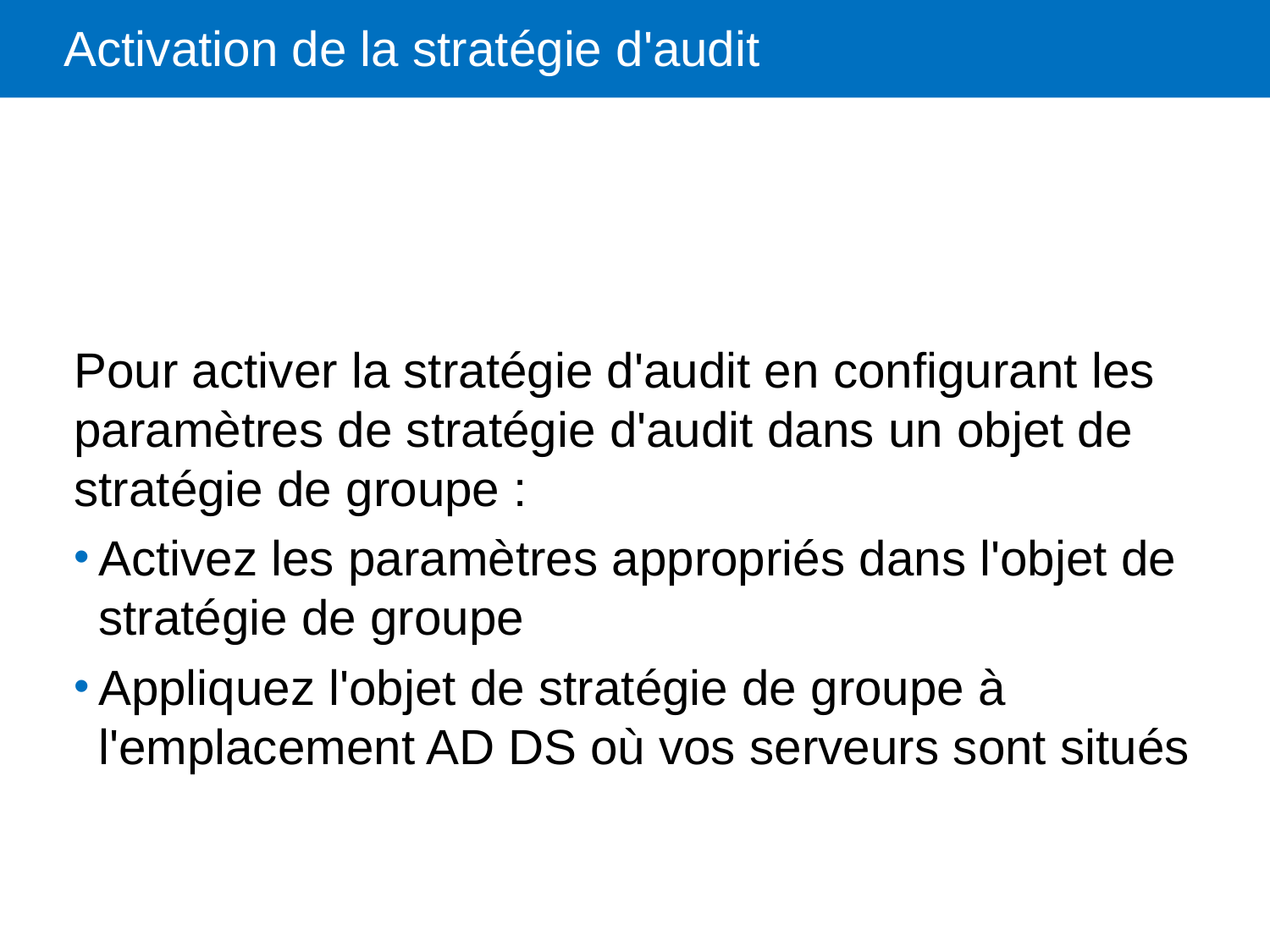

# Activation de la stratégie d'audit
Pour activer la stratégie d'audit en configurant les paramètres de stratégie d'audit dans un objet de stratégie de groupe :
Activez les paramètres appropriés dans l'objet de stratégie de groupe
Appliquez l'objet de stratégie de groupe à l'emplacement AD DS où vos serveurs sont situés